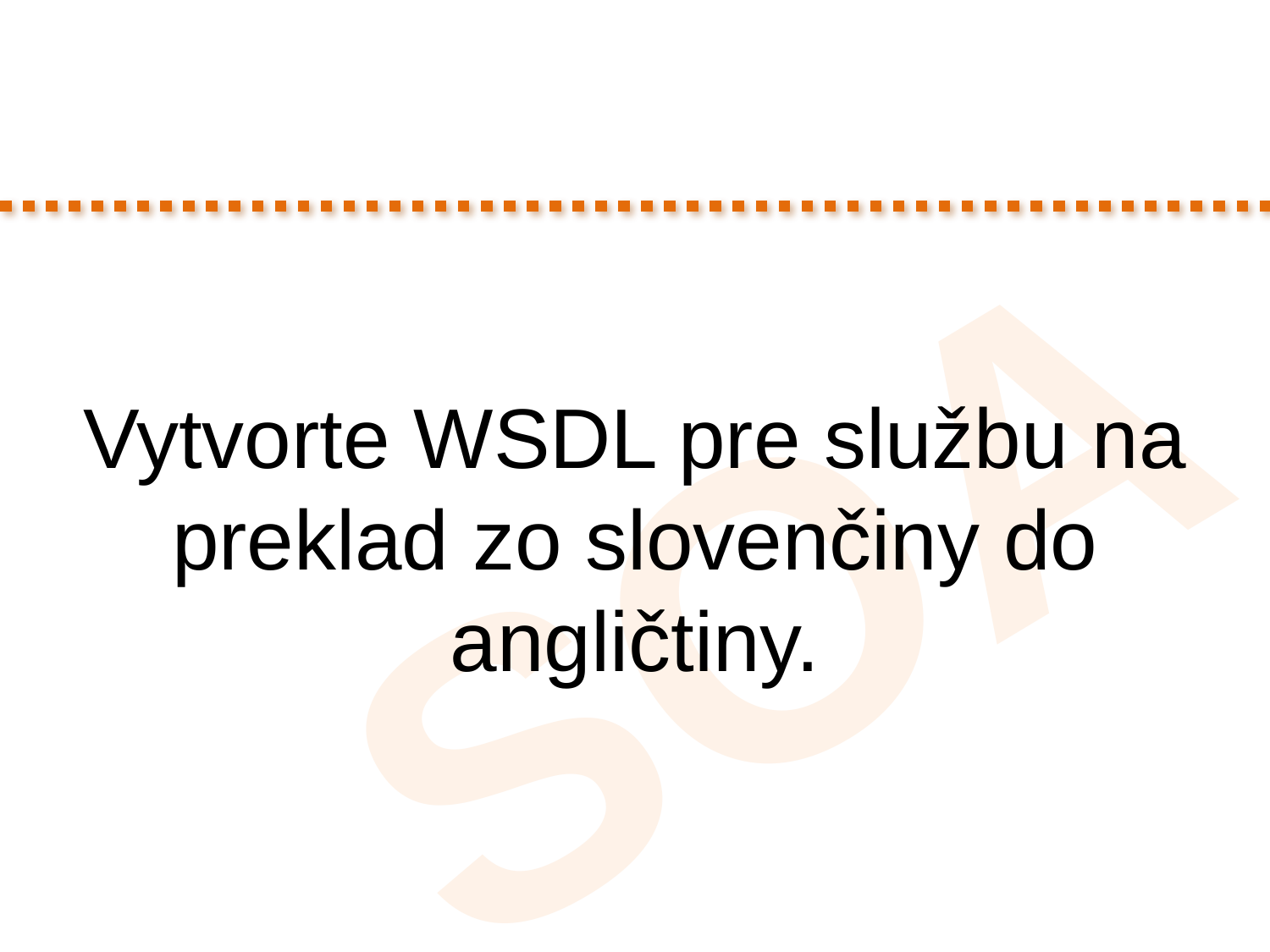

Vytvorte WSDL pre službu na preklad zo slovenčiny do angličtiny.